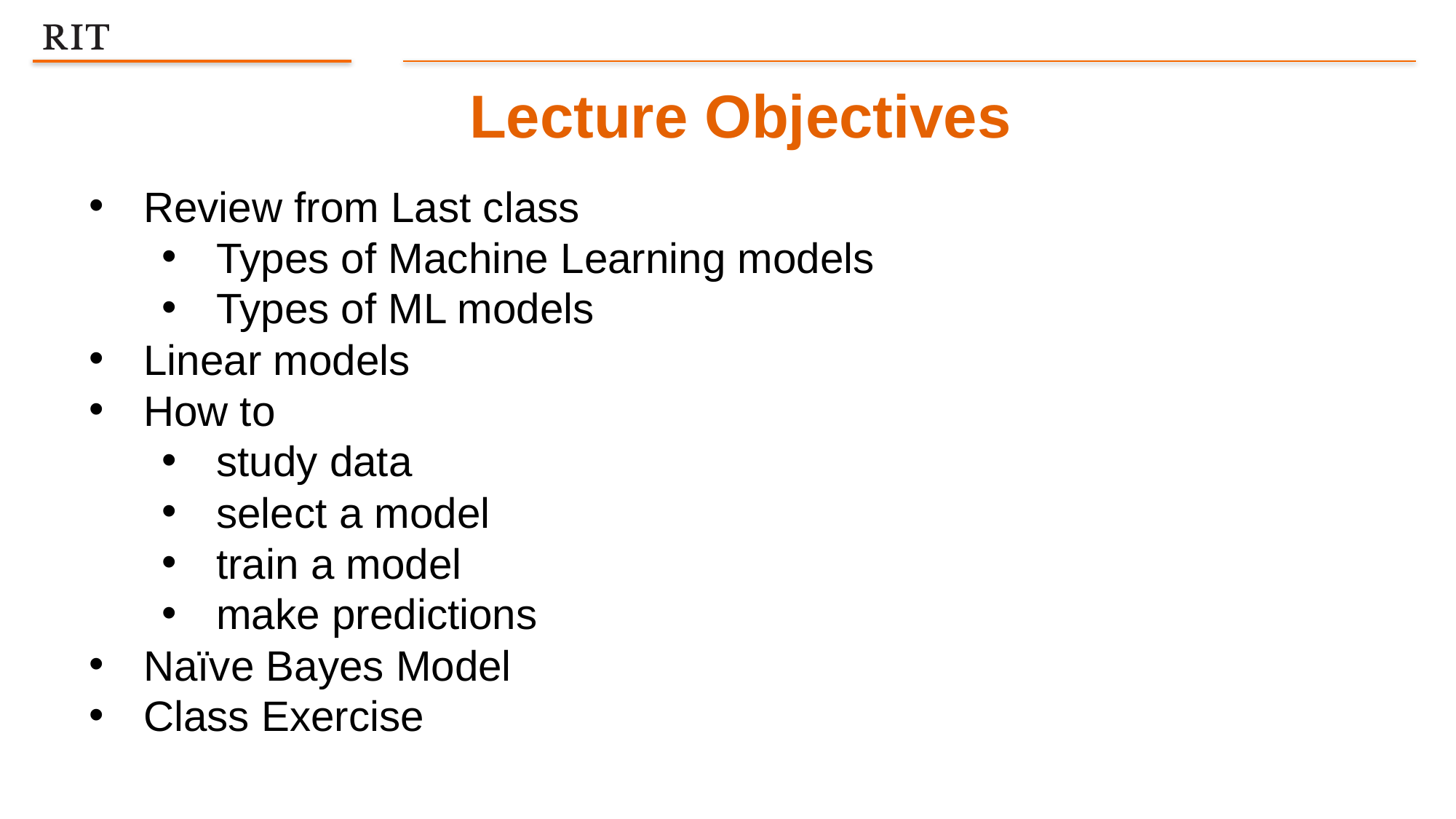

Lecture Objectives
Review from Last class
Types of Machine Learning models
Types of ML models
Linear models
How to
study data
select a model
train a model
make predictions
Naïve Bayes Model
Class Exercise